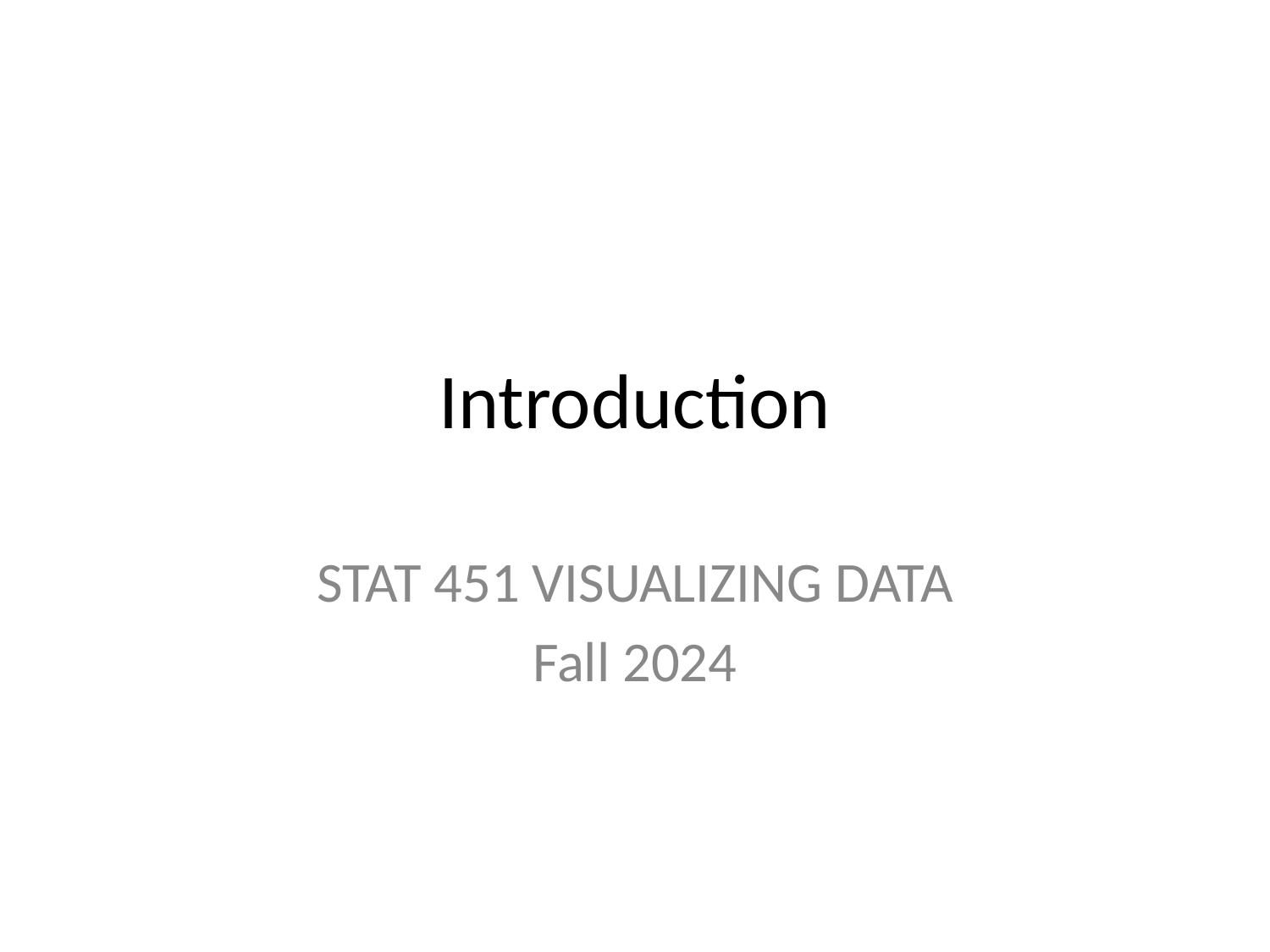

# Introduction
STAT 451 VISUALIZING DATA
Fall 2024